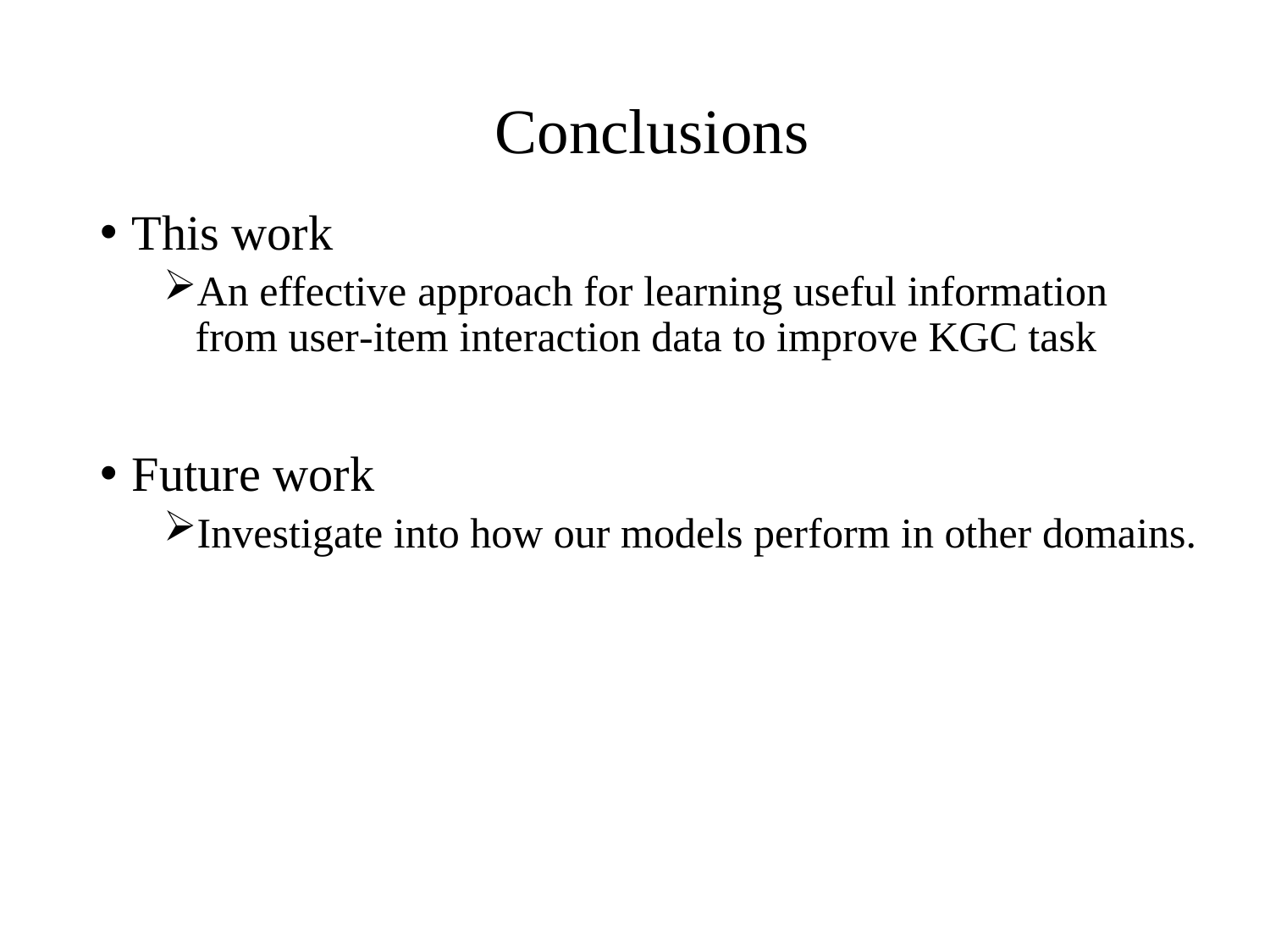

# Conclusions
This work
An effective approach for learning useful information from user-item interaction data to improve KGC task

Future work
Investigate into how our models perform in other domains.